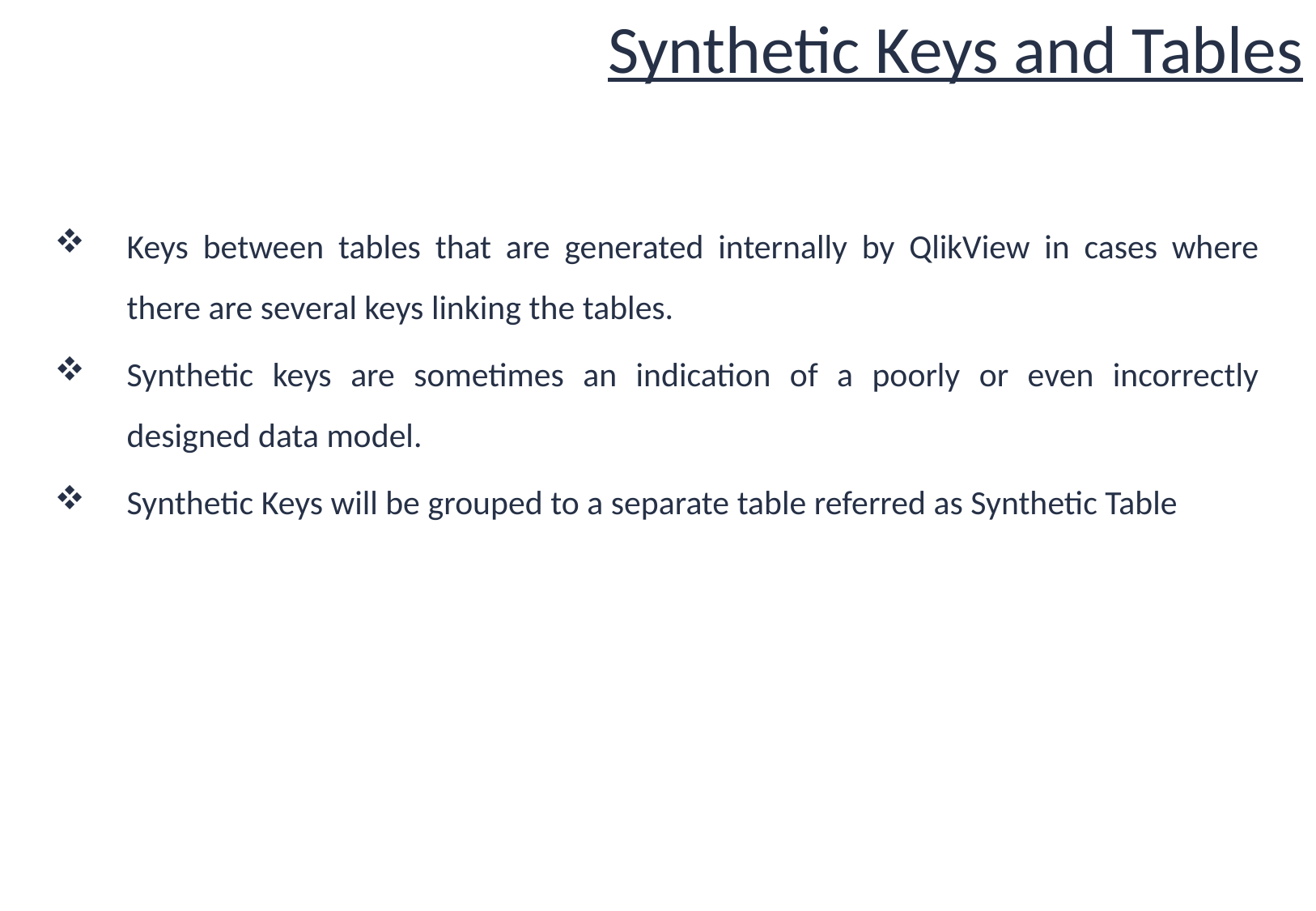

# Synthetic Keys and Tables
Keys between tables that are generated internally by QlikView in cases where there are several keys linking the tables.
Synthetic keys are sometimes an indication of a poorly or even incorrectly designed data model.
Synthetic Keys will be grouped to a separate table referred as Synthetic Table